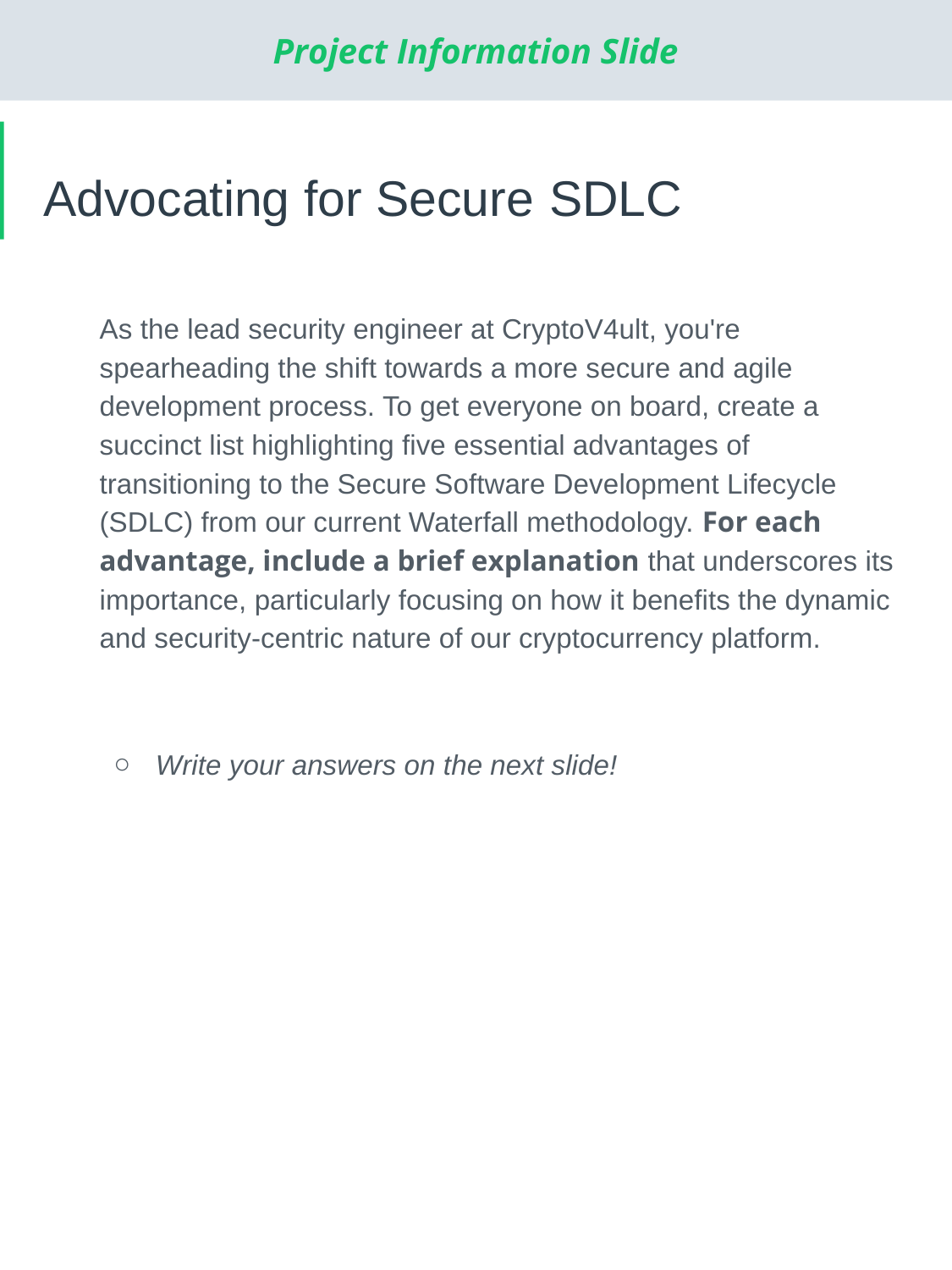

# Advocating for Secure SDLC
As the lead security engineer at CryptoV4ult, you're spearheading the shift towards a more secure and agile development process. To get everyone on board, create a succinct list highlighting five essential advantages of transitioning to the Secure Software Development Lifecycle (SDLC) from our current Waterfall methodology. For each advantage, include a brief explanation that underscores its importance, particularly focusing on how it benefits the dynamic and security-centric nature of our cryptocurrency platform.

Write your answers on the next slide!